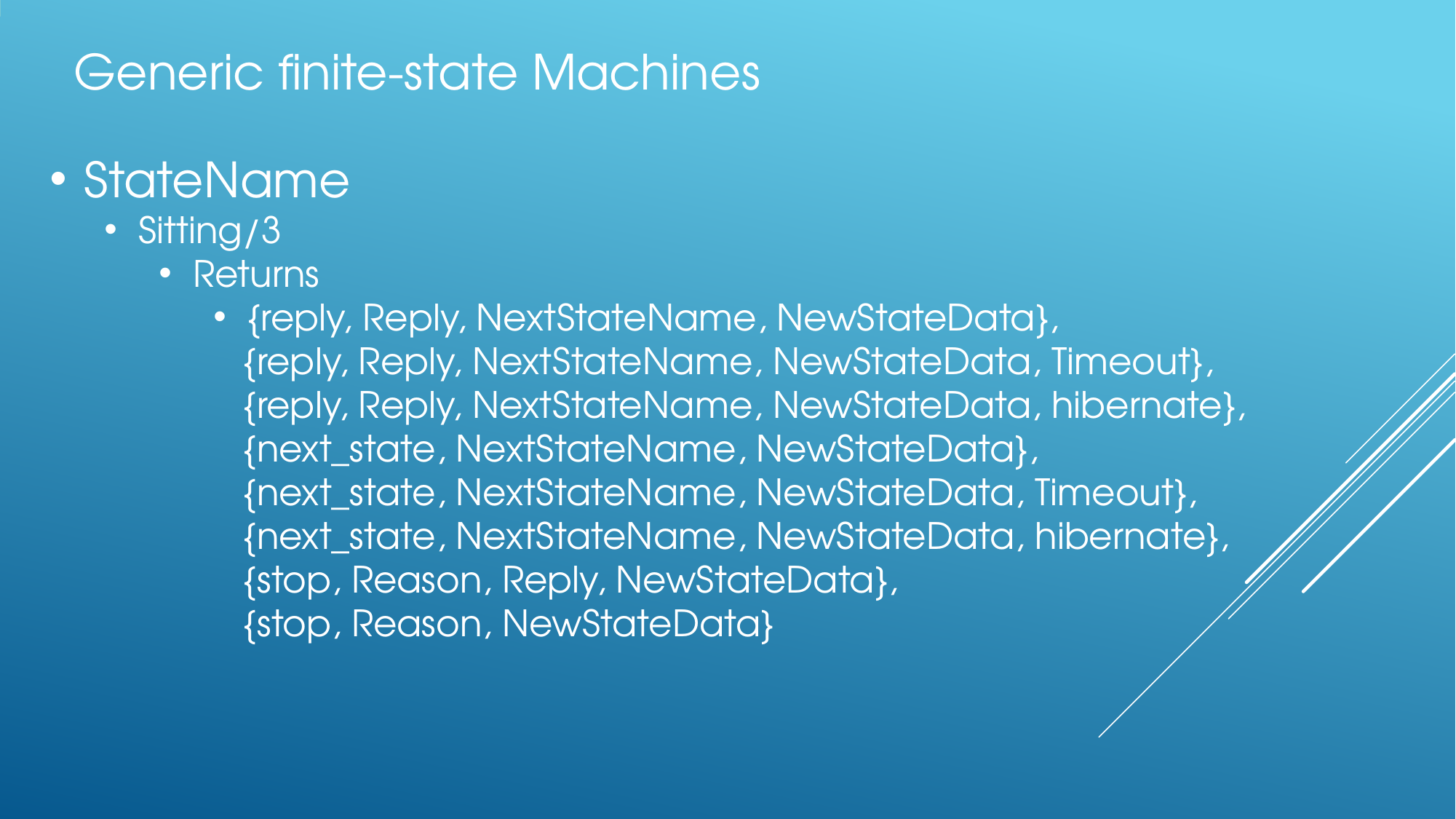

Generic finite-state Machines
StateName
Sitting/3
Returns
{reply, Reply, NextStateName, NewStateData},
   {reply, Reply, NextStateName, NewStateData, Timeout},
   {reply, Reply, NextStateName, NewStateData, hibernate},
   {next_state, NextStateName, NewStateData},
   {next_state, NextStateName, NewStateData, Timeout},
   {next_state, NextStateName, NewStateData, hibernate},
   {stop, Reason, Reply, NewStateData},
   {stop, Reason, NewStateData}